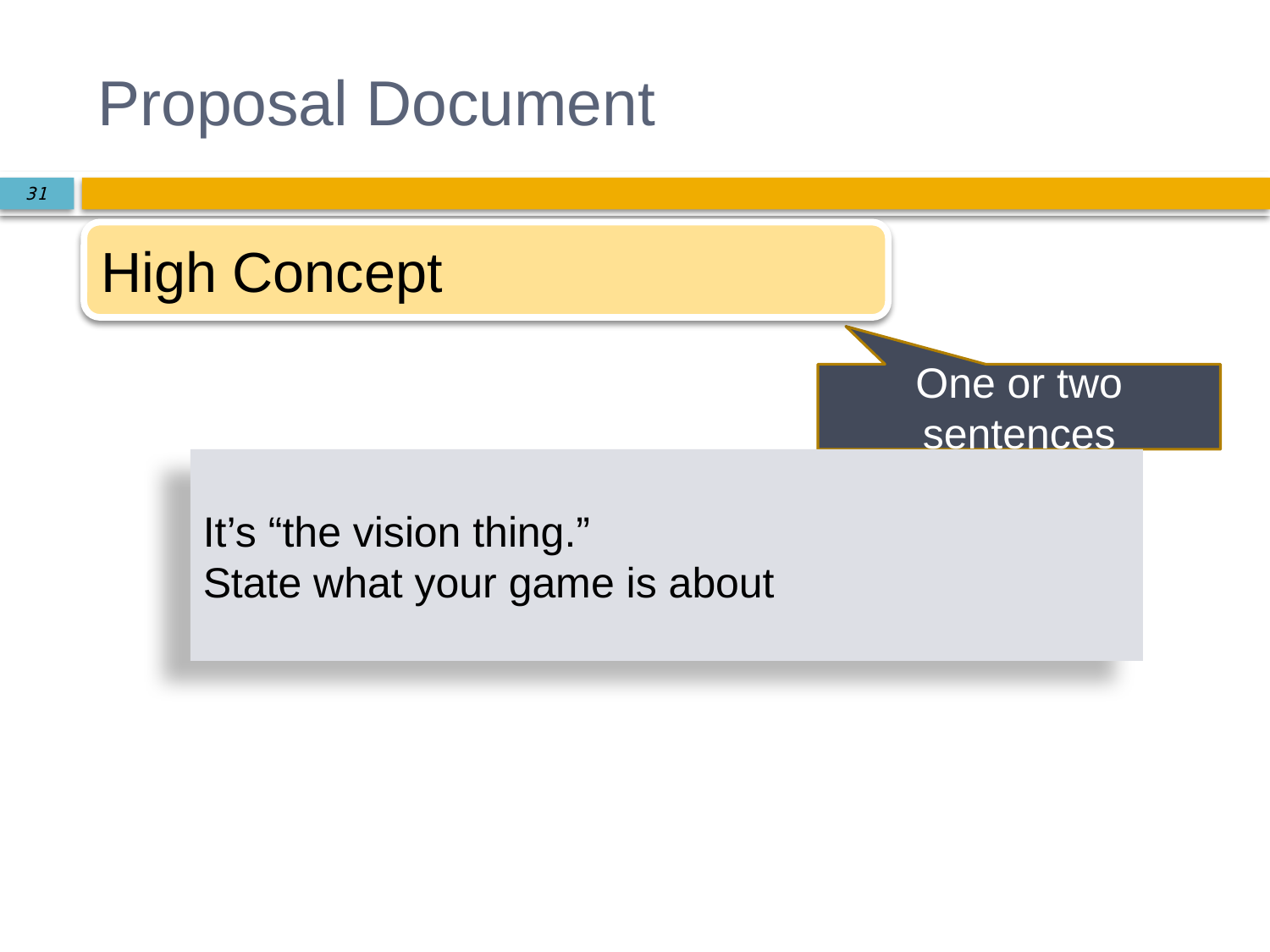

# Proposal Document
31
High Concept
One or two sentences
It’s “the vision thing.”
State what your game is about